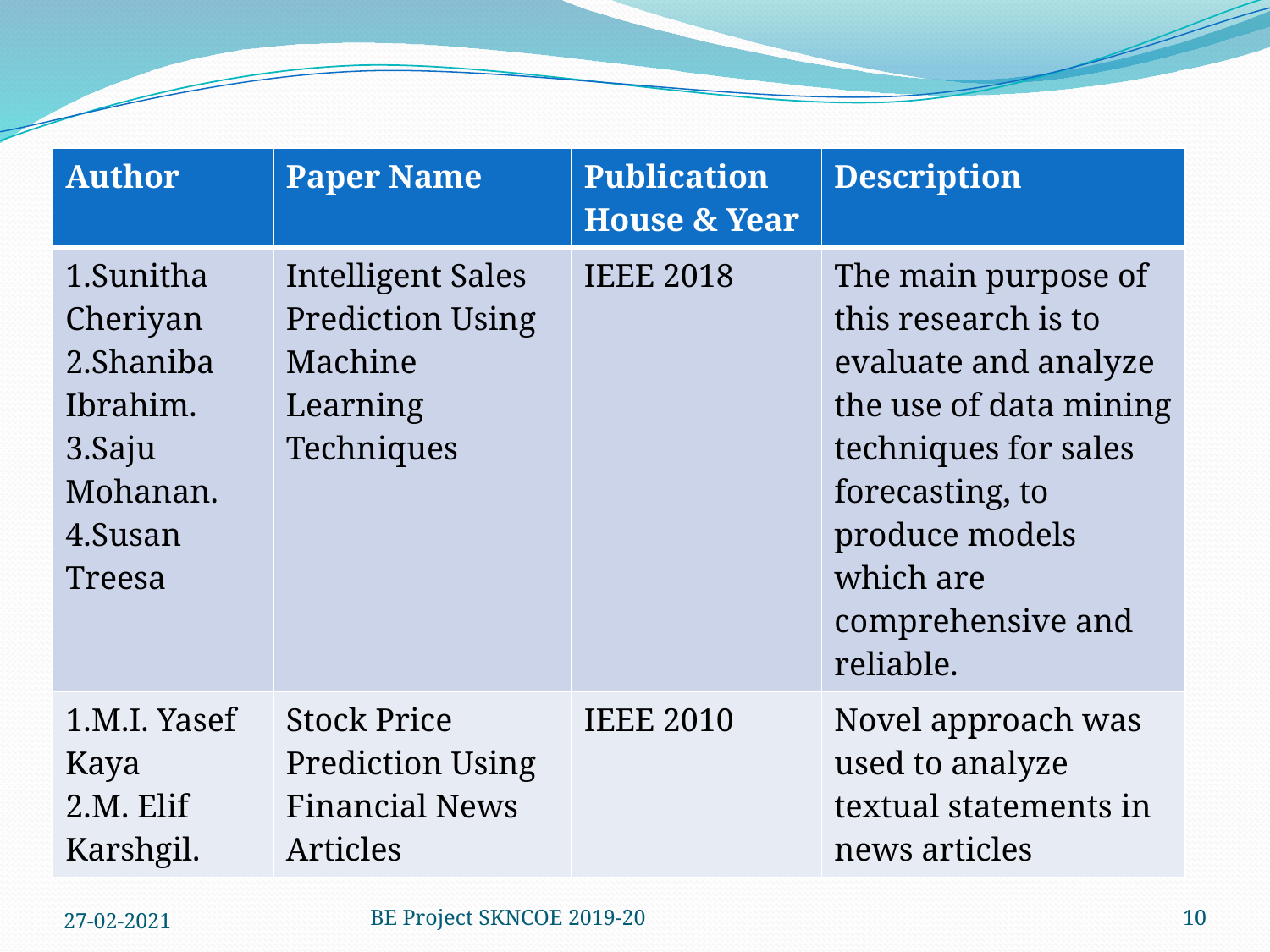

| Author | Paper Name | Publication House & Year | Description |
| --- | --- | --- | --- |
| 1.Sunitha Cheriyan 2.Shaniba Ibrahim. 3.Saju Mohanan. 4.Susan Treesa | Intelligent Sales Prediction Using Machine Learning Techniques | IEEE 2018 | The main purpose of this research is to evaluate and analyze the use of data mining techniques for sales forecasting, to produce models which are comprehensive and reliable. |
| 1.M.I. Yasef Kaya 2.M. Elif Karshgil. | Stock Price Prediction Using Financial News Articles | IEEE 2010 | Novel approach was used to analyze textual statements in news articles |
27-02-2021
BE Project SKNCOE 2019-20
10